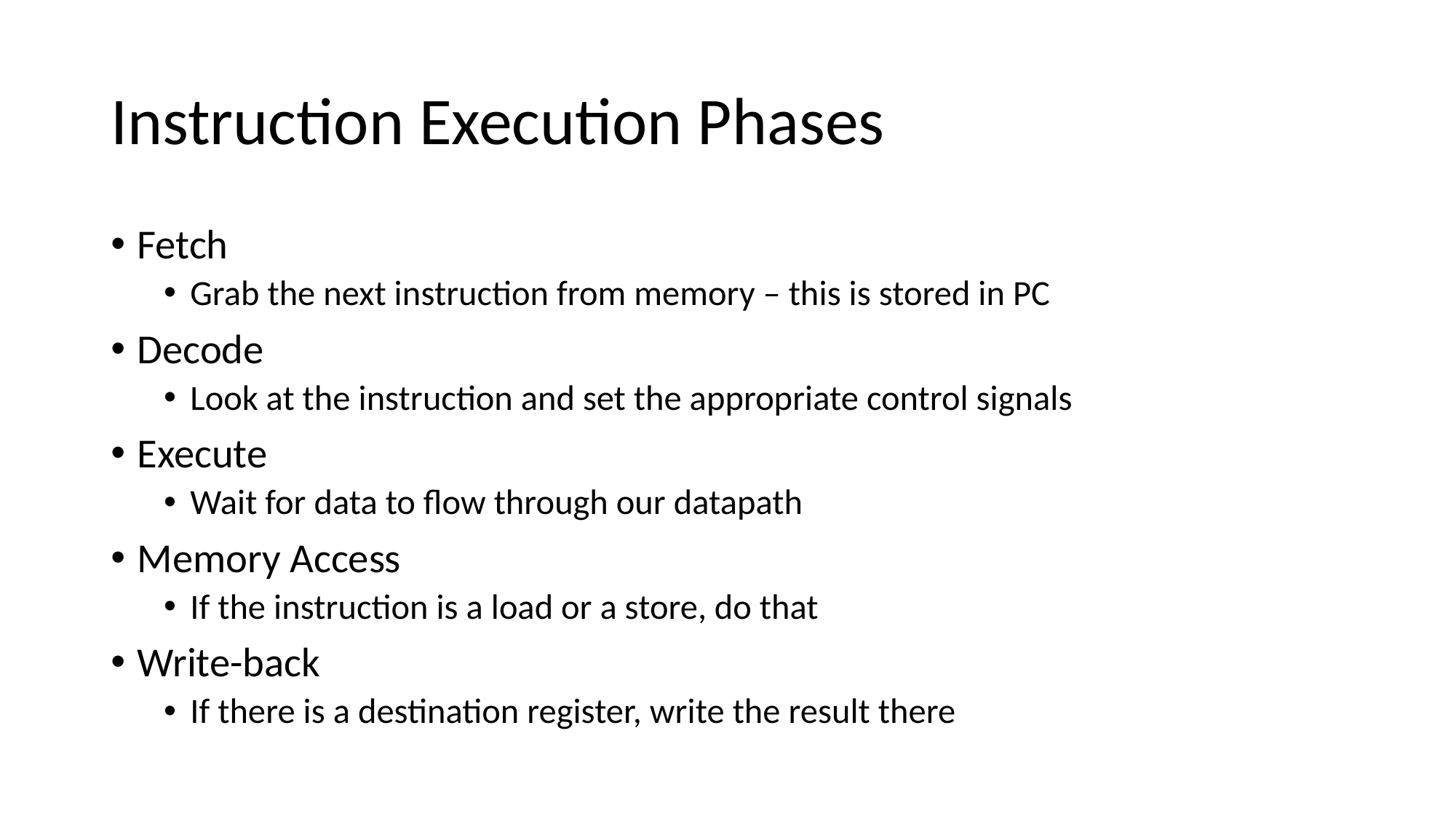

# Instruction Execution Phases
Fetch
Grab the next instruction from memory – this is stored in PC
Decode
Look at the instruction and set the appropriate control signals
Execute
Wait for data to flow through our datapath
Memory Access
If the instruction is a load or a store, do that
Write-back
If there is a destination register, write the result there